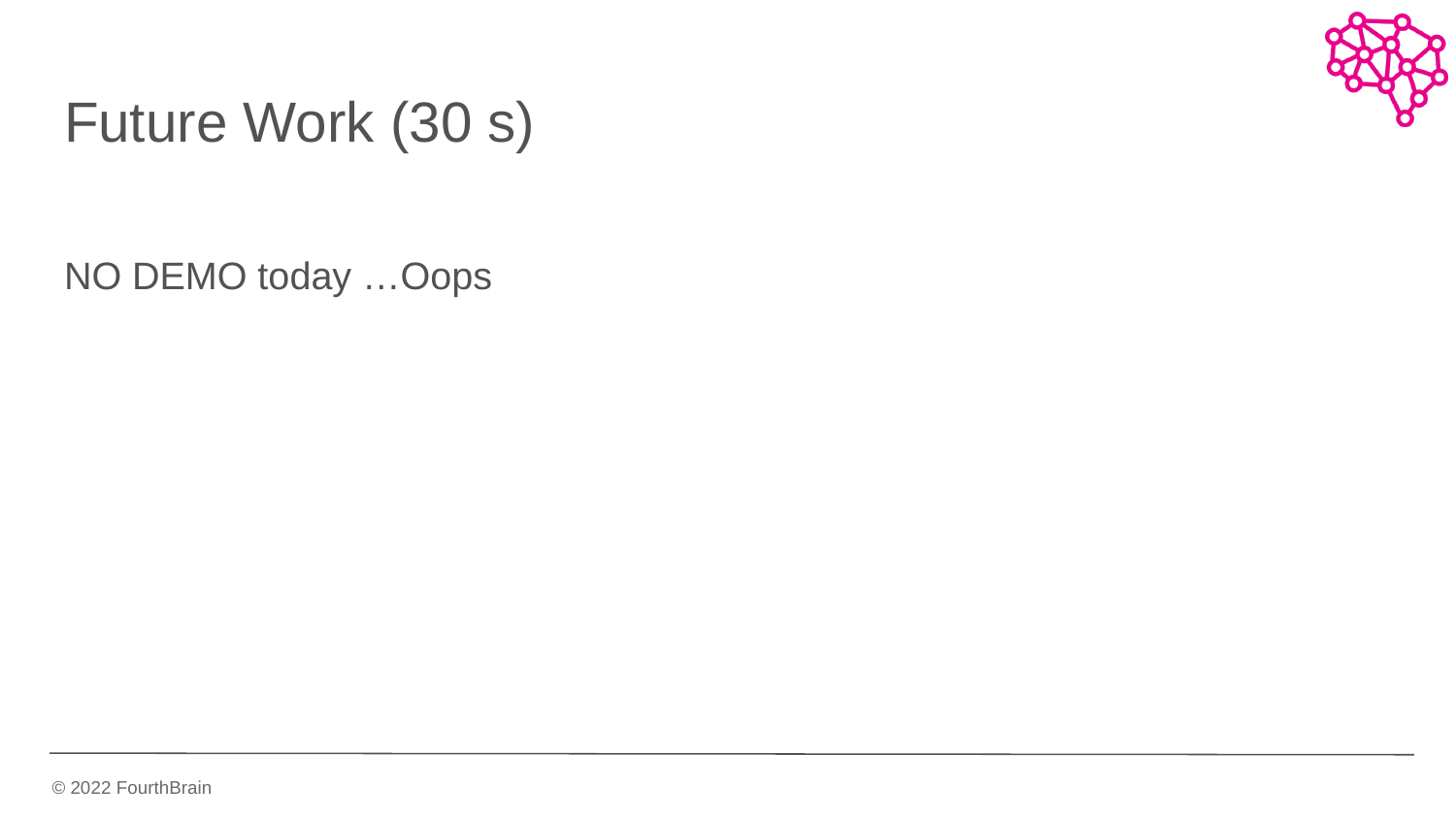

# Future Work (30 s)

NO DEMO today …Oops